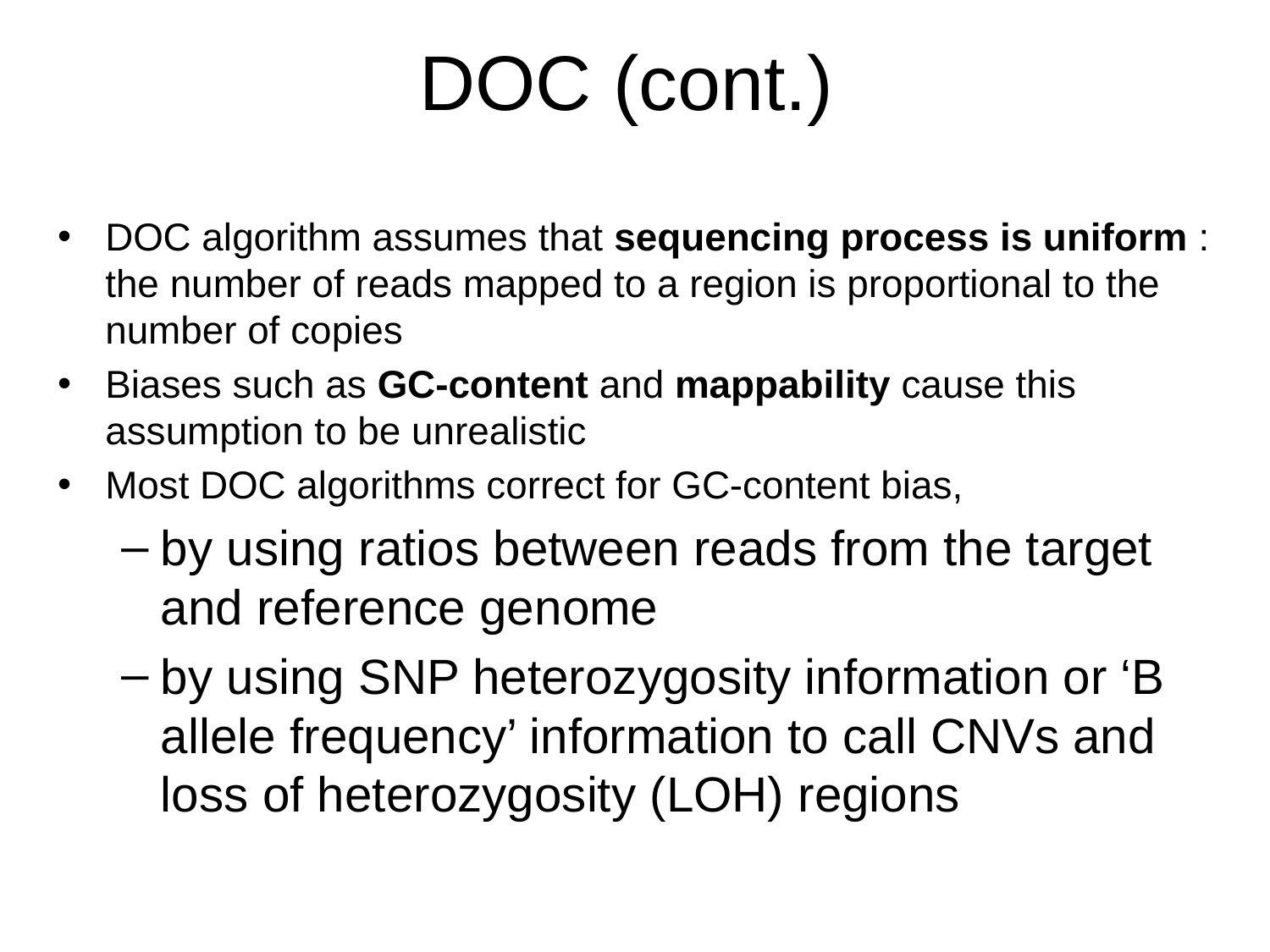

# DOC (cont.)
DOC algorithm assumes that sequencing process is uniform : the number of reads mapped to a region is proportional to the number of copies
Biases such as GC-content and mappability cause this assumption to be unrealistic
Most DOC algorithms correct for GC-content bias,
by using ratios between reads from the target and reference genome
by using SNP heterozygosity information or ‘B allele frequency’ information to call CNVs and loss of heterozygosity (LOH) regions